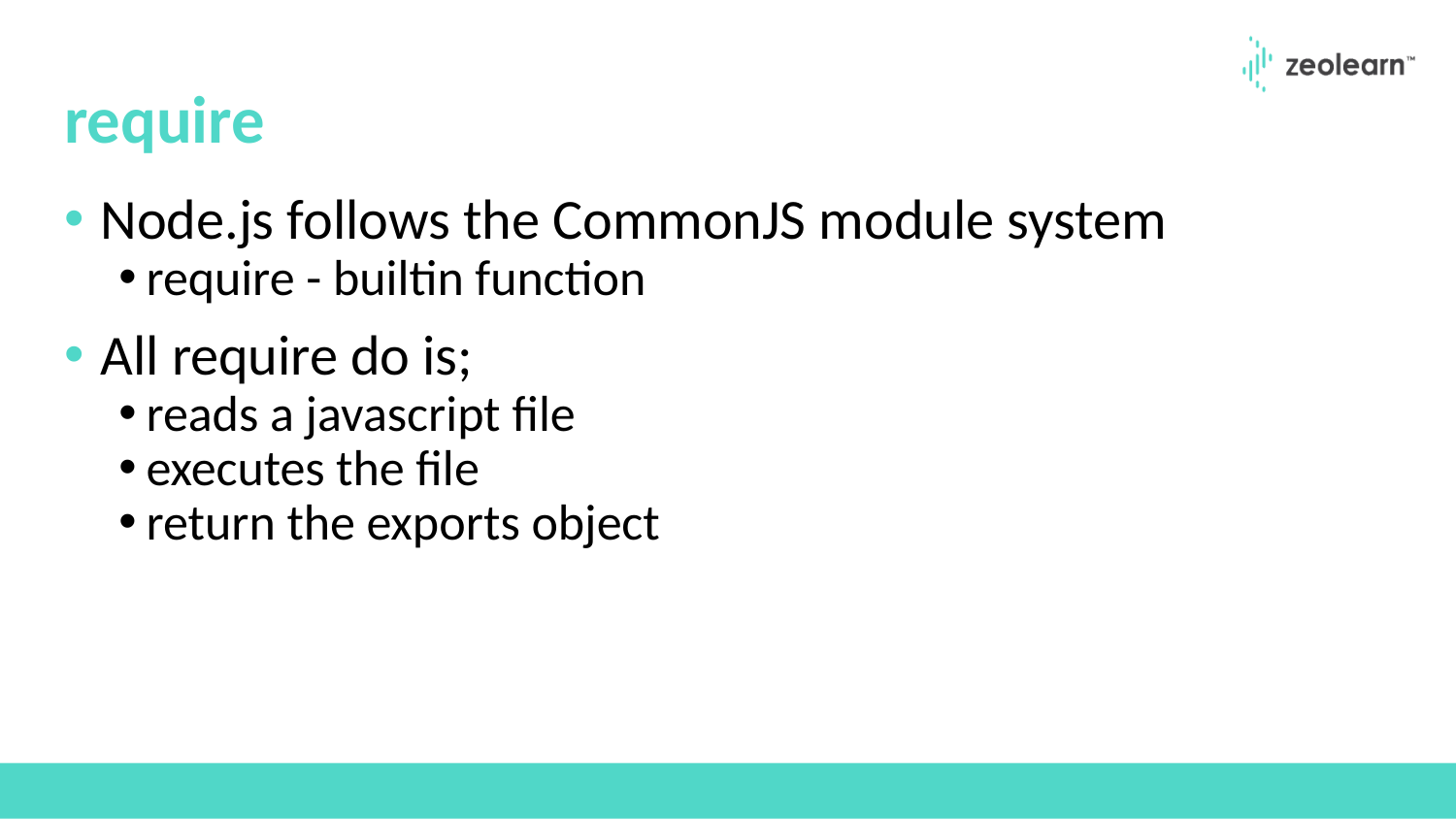

# require
Node.js follows the CommonJS module system
require - builtin function
All require do is;
reads a javascript file
executes the file
return the exports object